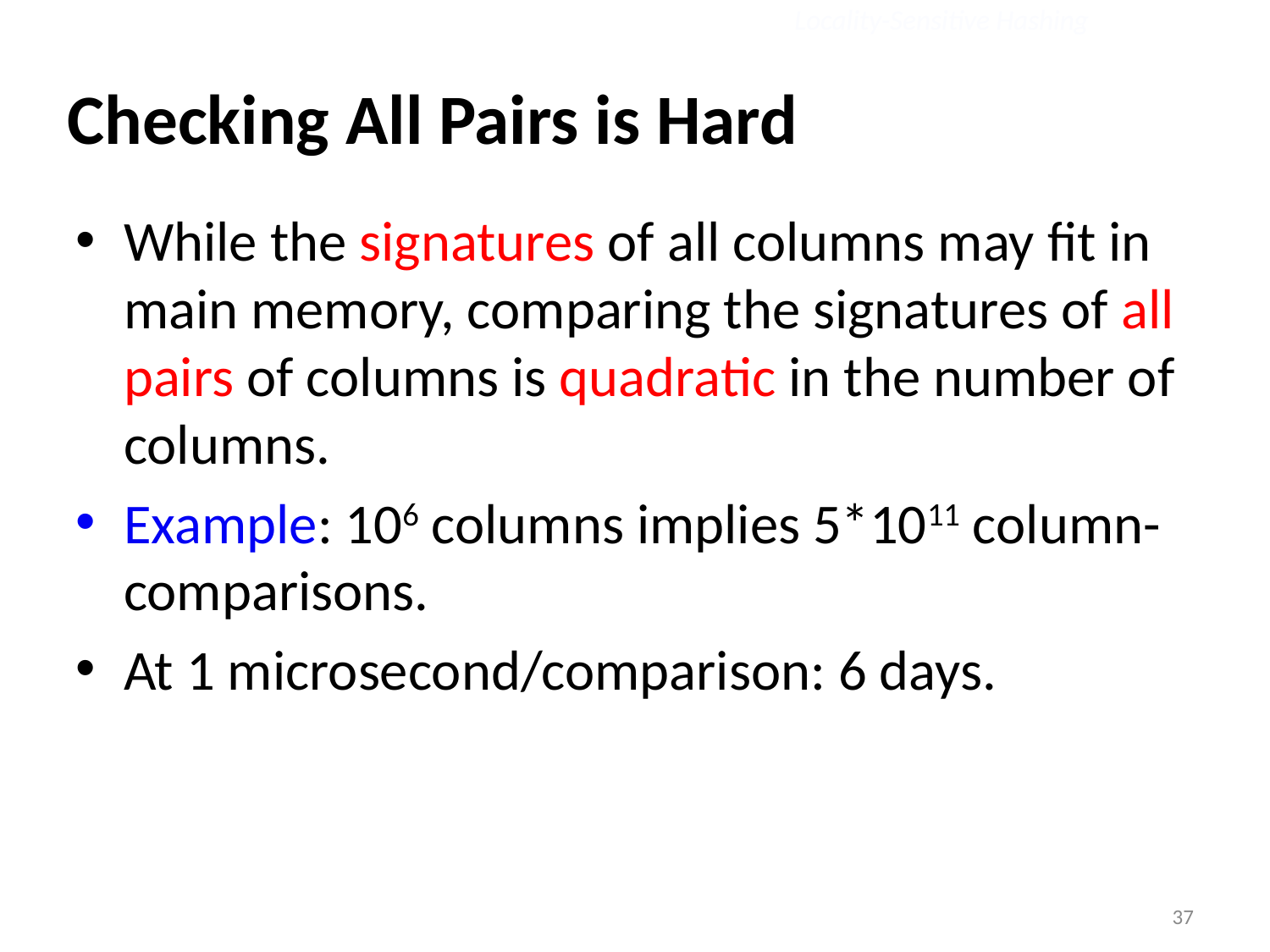

Locality-Sensitive Hashing
# Checking All Pairs is Hard
While the signatures of all columns may fit in main memory, comparing the signatures of all pairs of columns is quadratic in the number of columns.
Example: 106 columns implies 5*1011 column-comparisons.
At 1 microsecond/comparison: 6 days.
37